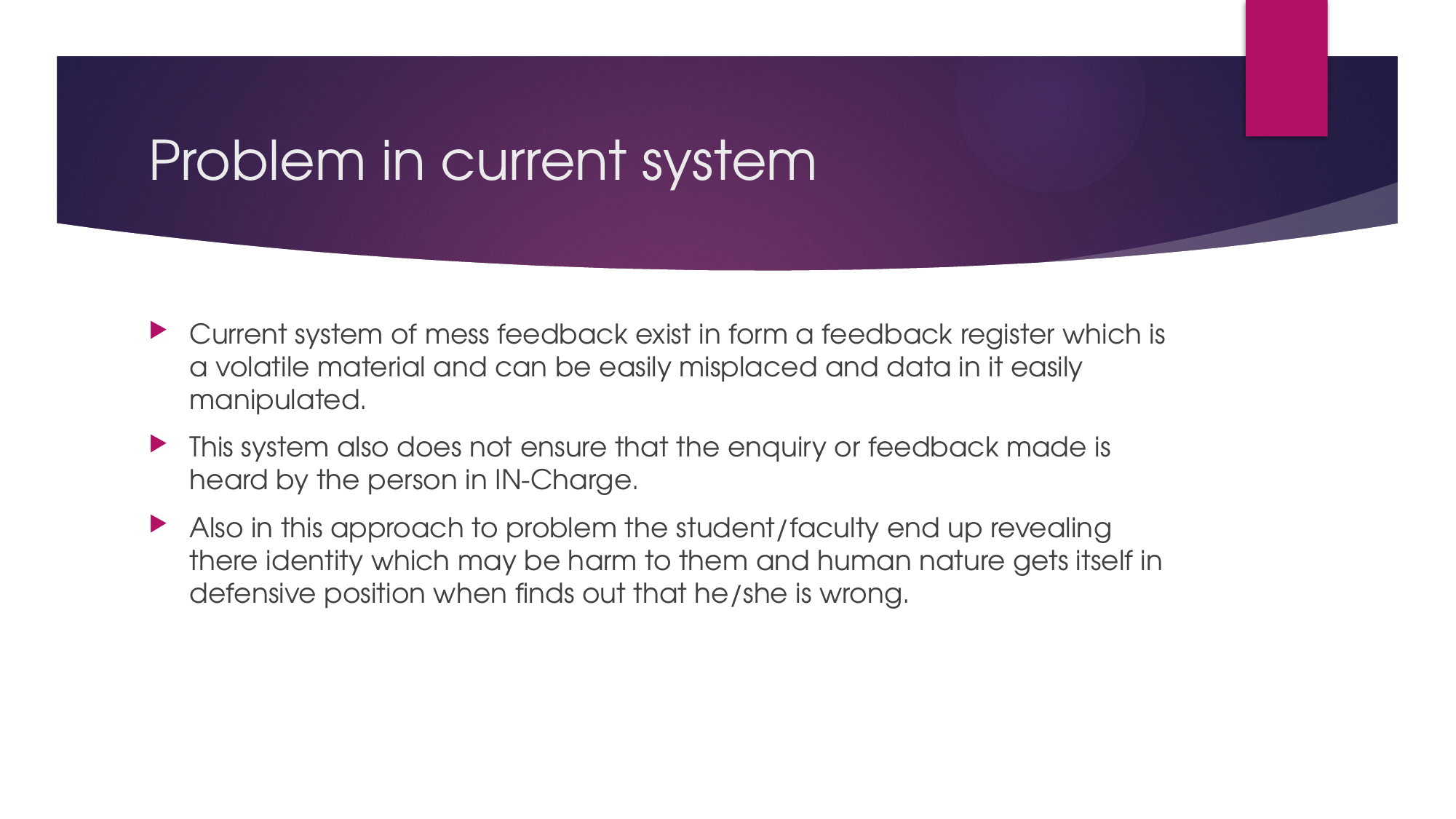

# Problem in current system
Current system of mess feedback exist in form a feedback register which is a volatile material and can be easily misplaced and data in it easily manipulated.
This system also does not ensure that the enquiry or feedback made is heard by the person in IN-Charge.
Also in this approach to problem the student/faculty end up revealing there identity which may be harm to them and human nature gets itself in defensive position when finds out that he/she is wrong.